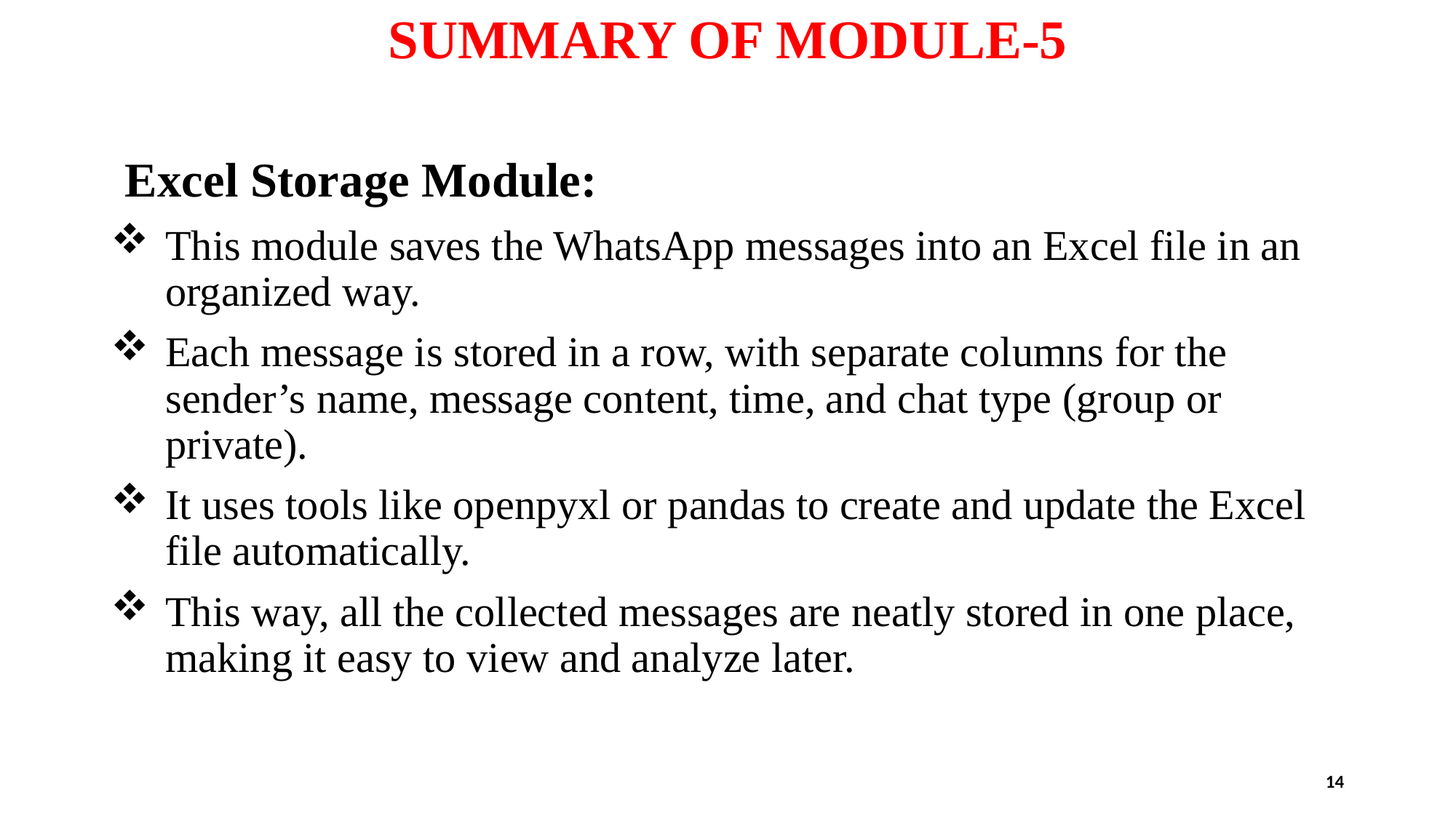

# SUMMARY OF MODULE-5
 Excel Storage Module:
This module saves the WhatsApp messages into an Excel file in an organized way.
Each message is stored in a row, with separate columns for the sender’s name, message content, time, and chat type (group or private).
It uses tools like openpyxl or pandas to create and update the Excel file automatically.
This way, all the collected messages are neatly stored in one place, making it easy to view and analyze later.

14